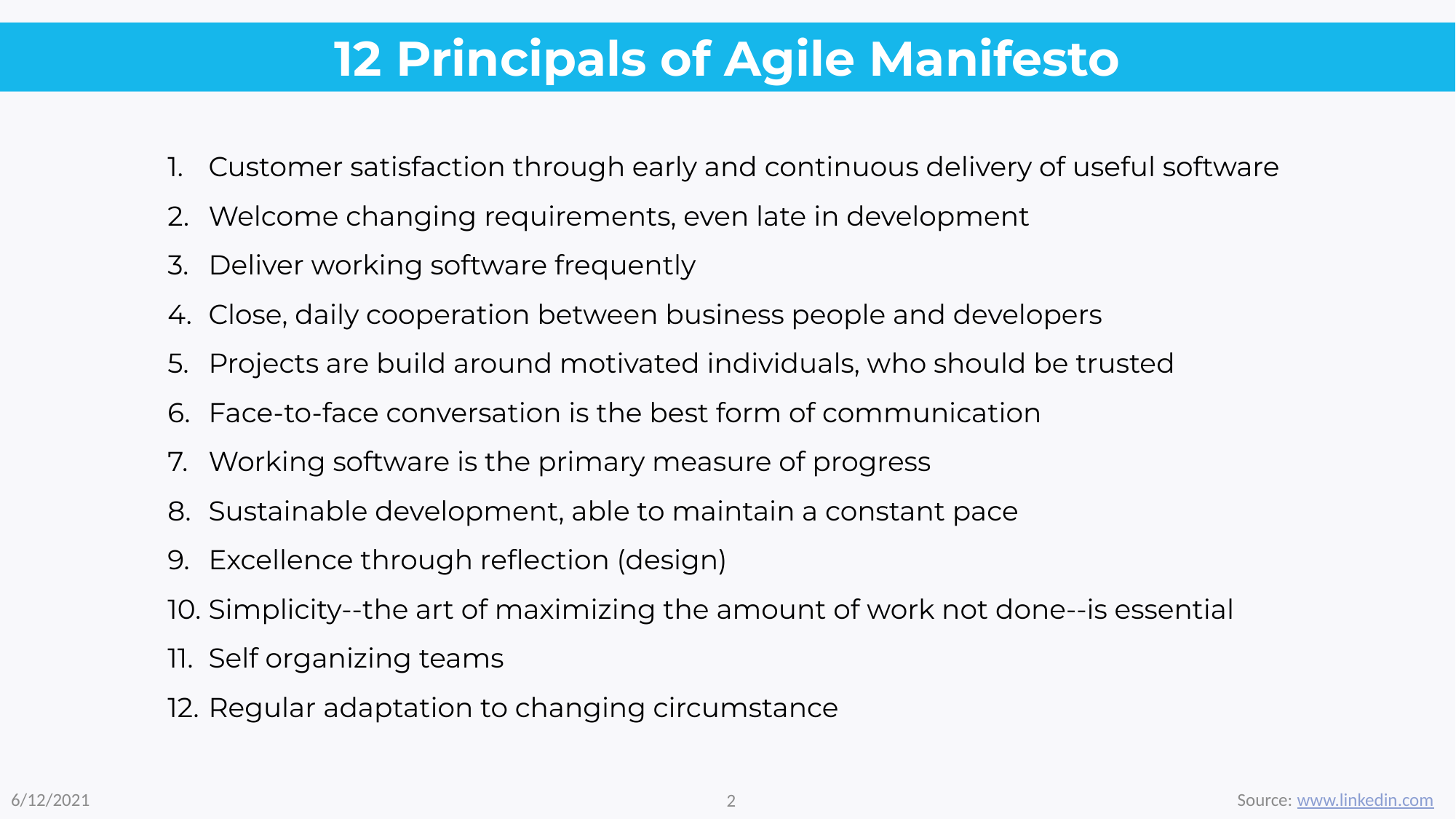

12 Principals of Agile Manifesto
Customer satisfaction through early and continuous delivery of useful software
Welcome changing requirements, even late in development
Deliver working software frequently
Close, daily cooperation between business people and developers
Projects are build around motivated individuals, who should be trusted
Face-to-face conversation is the best form of communication
Working software is the primary measure of progress
Sustainable development, able to maintain a constant pace
Excellence through reflection (design)
Simplicity--the art of maximizing the amount of work not done--is essential
Self organizing teams
Regular adaptation to changing circumstance
6/12/2021
Source: www.linkedin.com
2